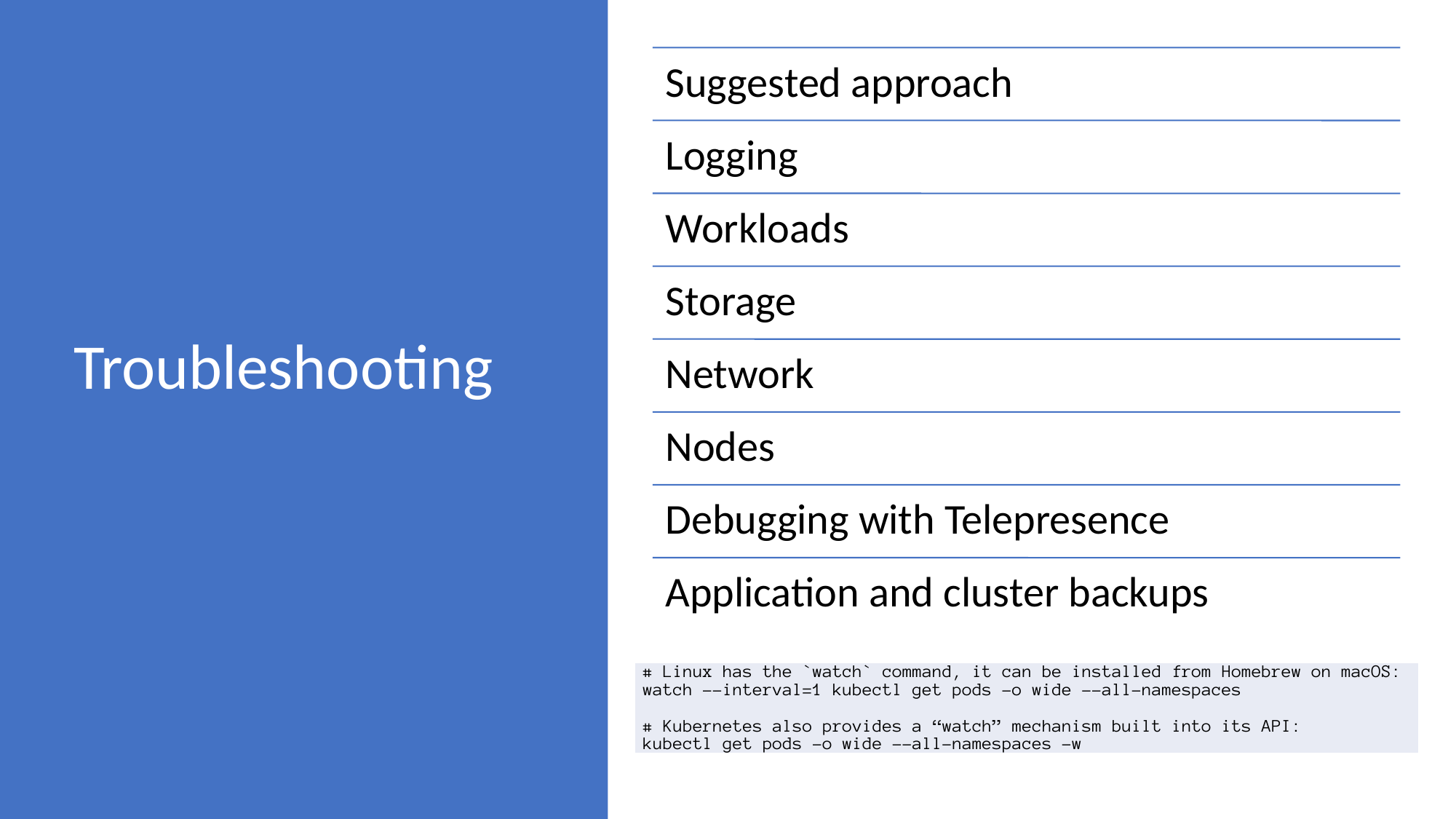

Suggested approach
Logging
Workloads
Storage
Network
Nodes
Debugging with Telepresence
Application and cluster backups
# Troubleshooting
| # Linux has the `watch` command, it can be installed from Homebrew on macOS: watch --interval=1 kubectl get pods -o wide --all-namespaces # Kubernetes also provides a “watch” mechanism built into its API: kubectl get pods -o wide --all-namespaces -w |
| --- |